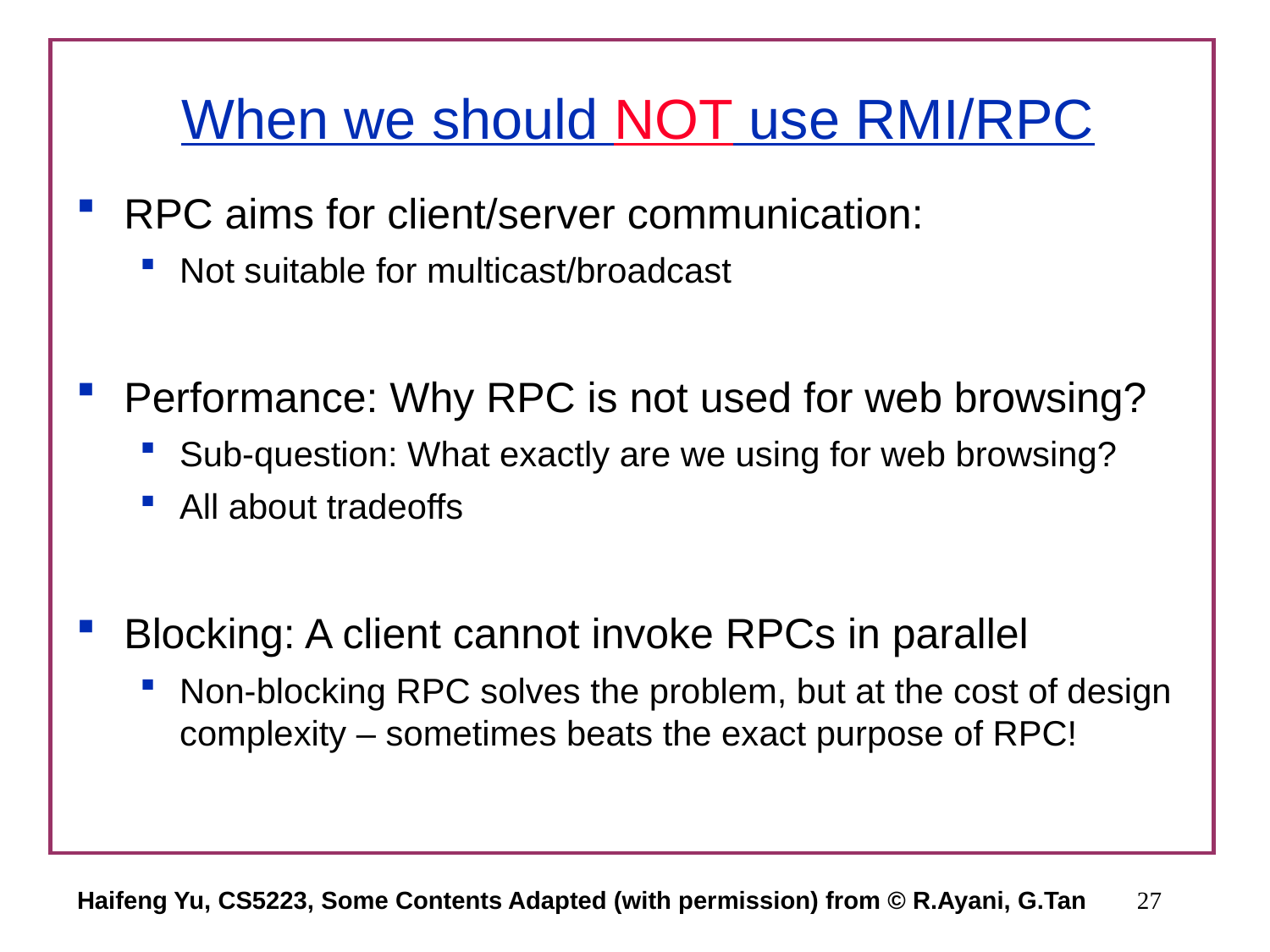

# When we should NOT use RMI/RPC
RPC aims for client/server communication:
Not suitable for multicast/broadcast

Performance: Why RPC is not used for web browsing?
Sub-question: What exactly are we using for web browsing?
All about tradeoffs

Blocking: A client cannot invoke RPCs in parallel
Non-blocking RPC solves the problem, but at the cost of design complexity – sometimes beats the exact purpose of RPC!

Haifeng Yu, CS5223, Some Contents Adapted (with permission) from © R.Ayani, G.Tan
27